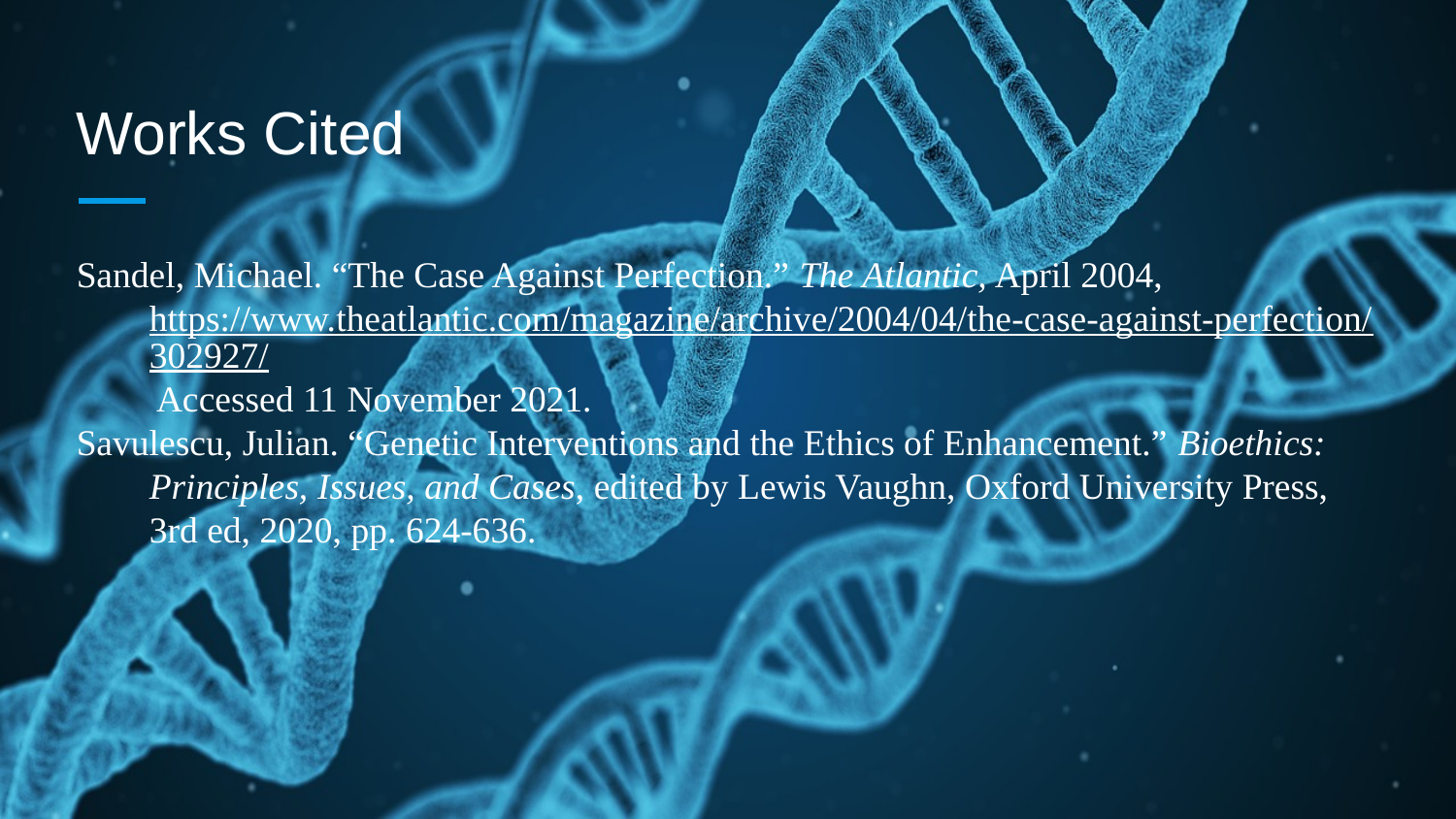

# Works Cited
Sandel, Michael. “The Case Against Perfection.” The Atlantic, April 2004,
https://www.theatlantic.com/magazine/archive/2004/04/the-case-against-perfection/302927/ Accessed 11 November 2021.
Savulescu, Julian. “Genetic Interventions and the Ethics of Enhancement.” Bioethics:
Principles, Issues, and Cases, edited by Lewis Vaughn, Oxford University Press, 3rd ed, 2020, pp. 624-636.